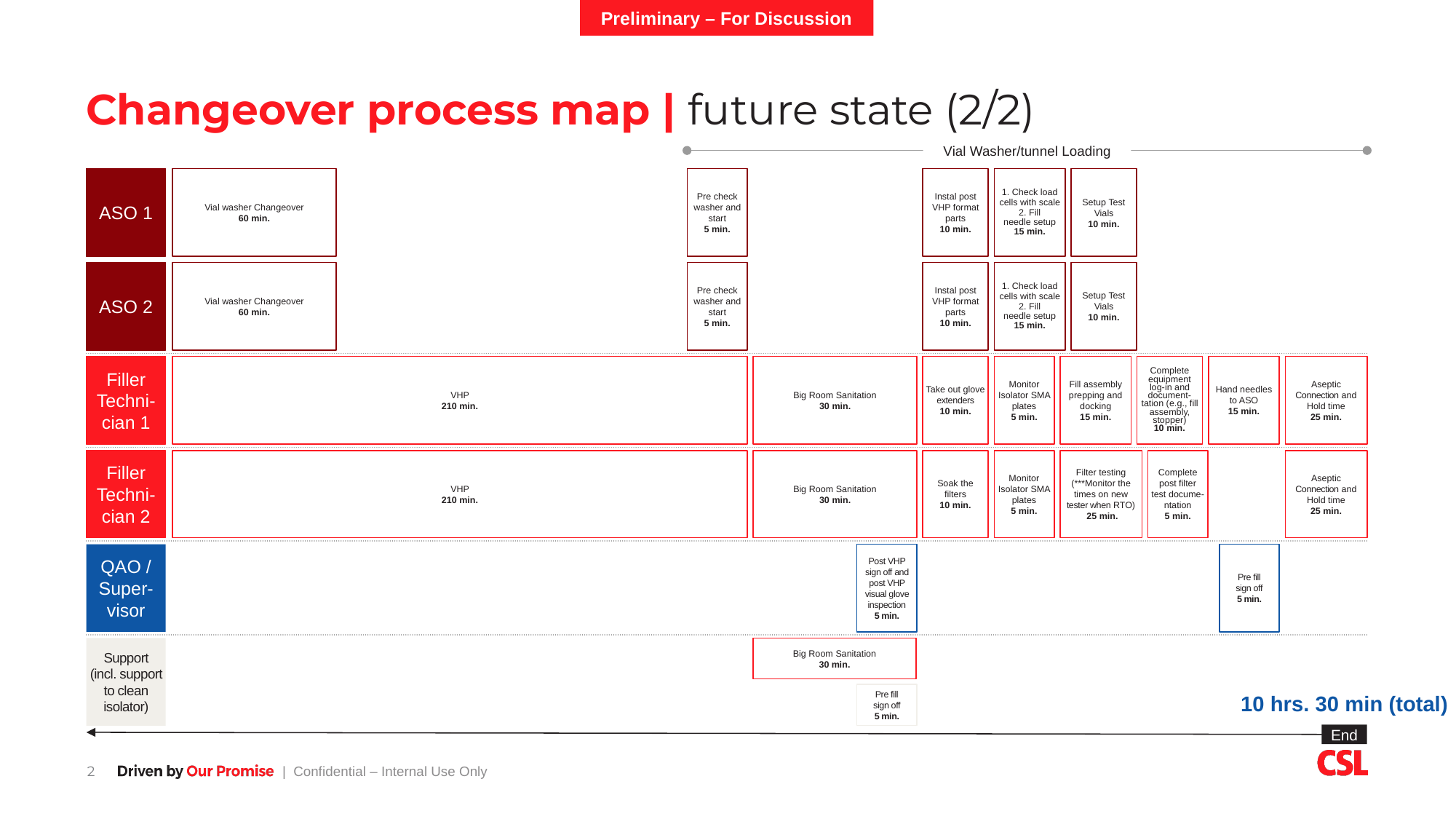

Preliminary – For Discussion
# Changeover process map | future state (2/2)
Vial Washer/tunnel Loading
ASO 1
Vial washer Changeover
60 min.
Pre check washer and start
5 min.
Instal post VHP format parts
10 min.
1. Check load cells with scale
2. Fill
needle setup
15 min.
Setup Test Vials
10 min.
ASO 2
Vial washer Changeover
60 min.
Pre check washer and start
5 min.
Instal post VHP format parts
10 min.
1. Check load cells with scale
2. Fill
needle setup
15 min.
Setup Test Vials
10 min.
Filler Techni-cian 1
VHP
210 min.
Big Room Sanitation
30 min.
Take out glove extenders
10 min.
Monitor Isolator SMA plates
5 min.
Fill assembly prepping and docking
15 min.
Complete equipment
log-in and document-tation (e.g., fill assembly, stopper)
10 min.
Hand needles to ASO
15 min.
Aseptic Connection and Hold time
25 min.
VHP
210 min.
Big Room Sanitation
30 min.
Soak the filters
10 min.
Monitor Isolator SMA plates
5 min.
Filter testing (***Monitor the times on new tester when RTO)
 25 min.
Complete post filter test docume-ntation
5 min.
Aseptic Connection and Hold time
25 min.
Filler Techni-cian 2
QAO / Super-visor
Post VHP sign off and post VHP visual glove inspection
5 min.
Pre fill
sign off
5 min.
Support (incl. support to clean isolator)
Big Room Sanitation
30 min.
10 hrs. 30 min (total)
Pre fill
sign off
5 min.
End